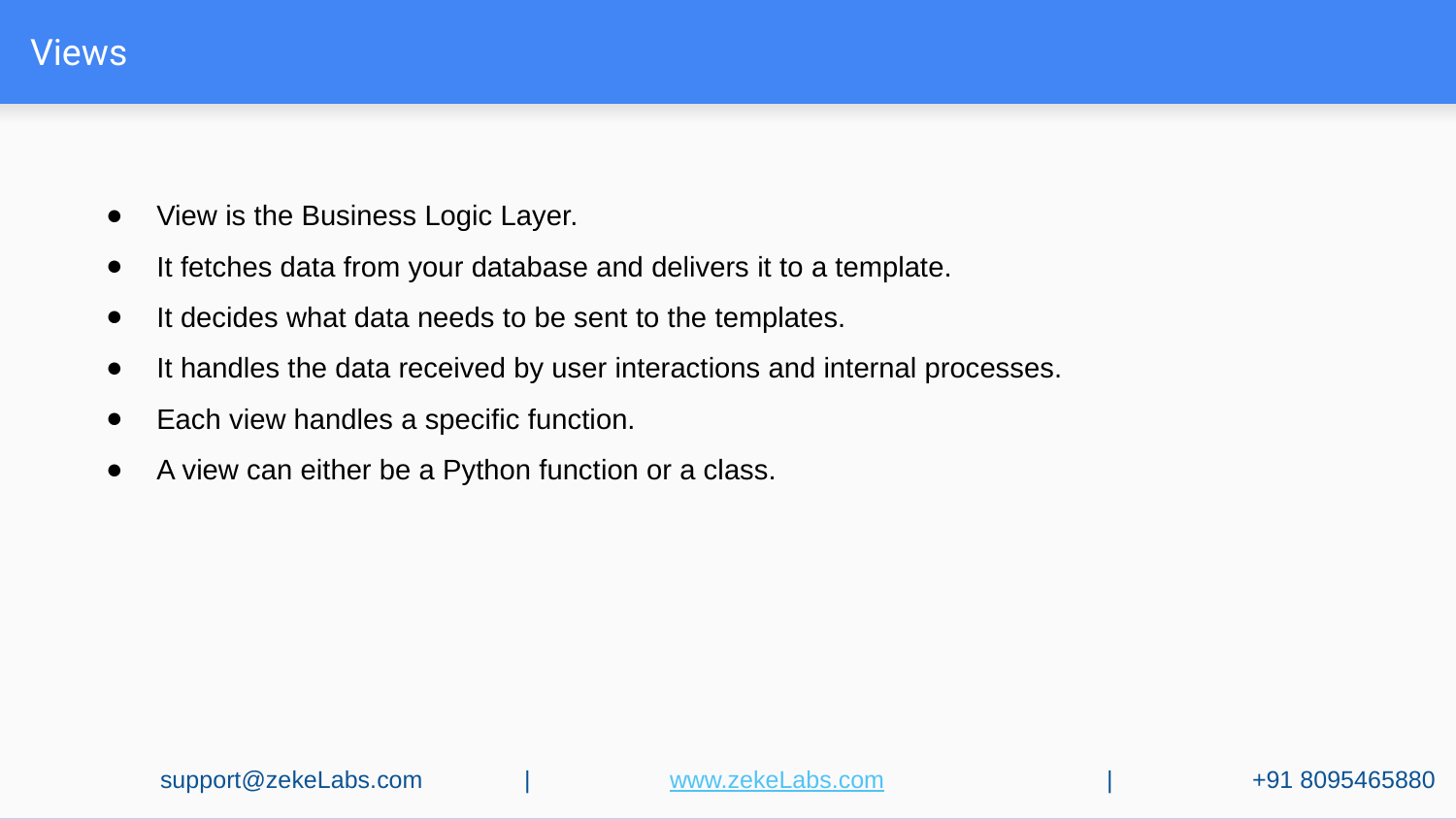

# Views
View is the Business Logic Layer.
It fetches data from your database and delivers it to a template.
It decides what data needs to be sent to the templates.
It handles the data received by user interactions and internal processes.
Each view handles a specific function.
A view can either be a Python function or a class.
support@zekeLabs.com	|	www.zekeLabs.com		|	+91 8095465880